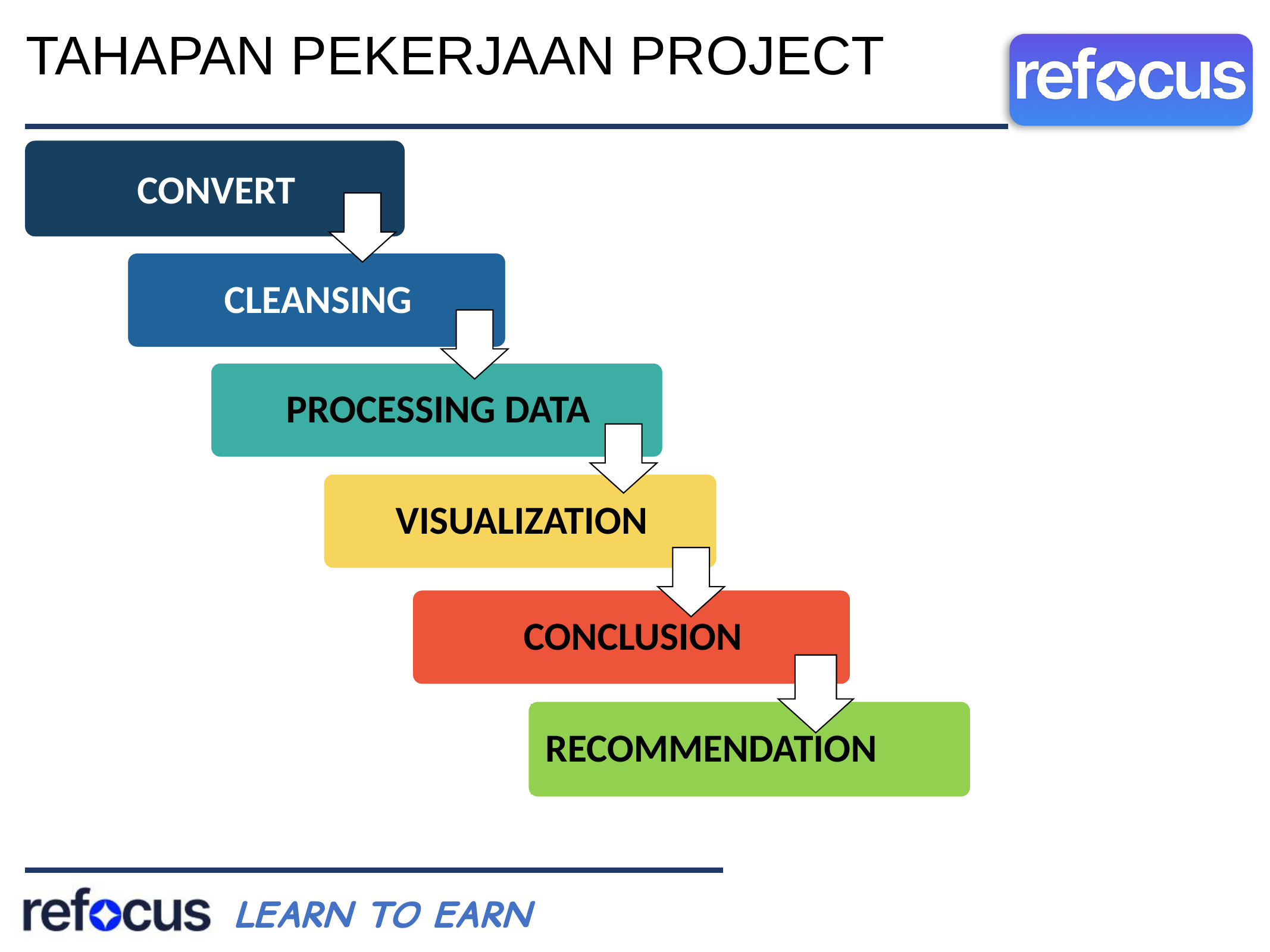

# TAHAPAN PEKERJAAN PROJECT

CONVERT

CLEANSING
PROCESSING DATA
VISUALIZATION
CONCLUSION

RECOMMENDATION